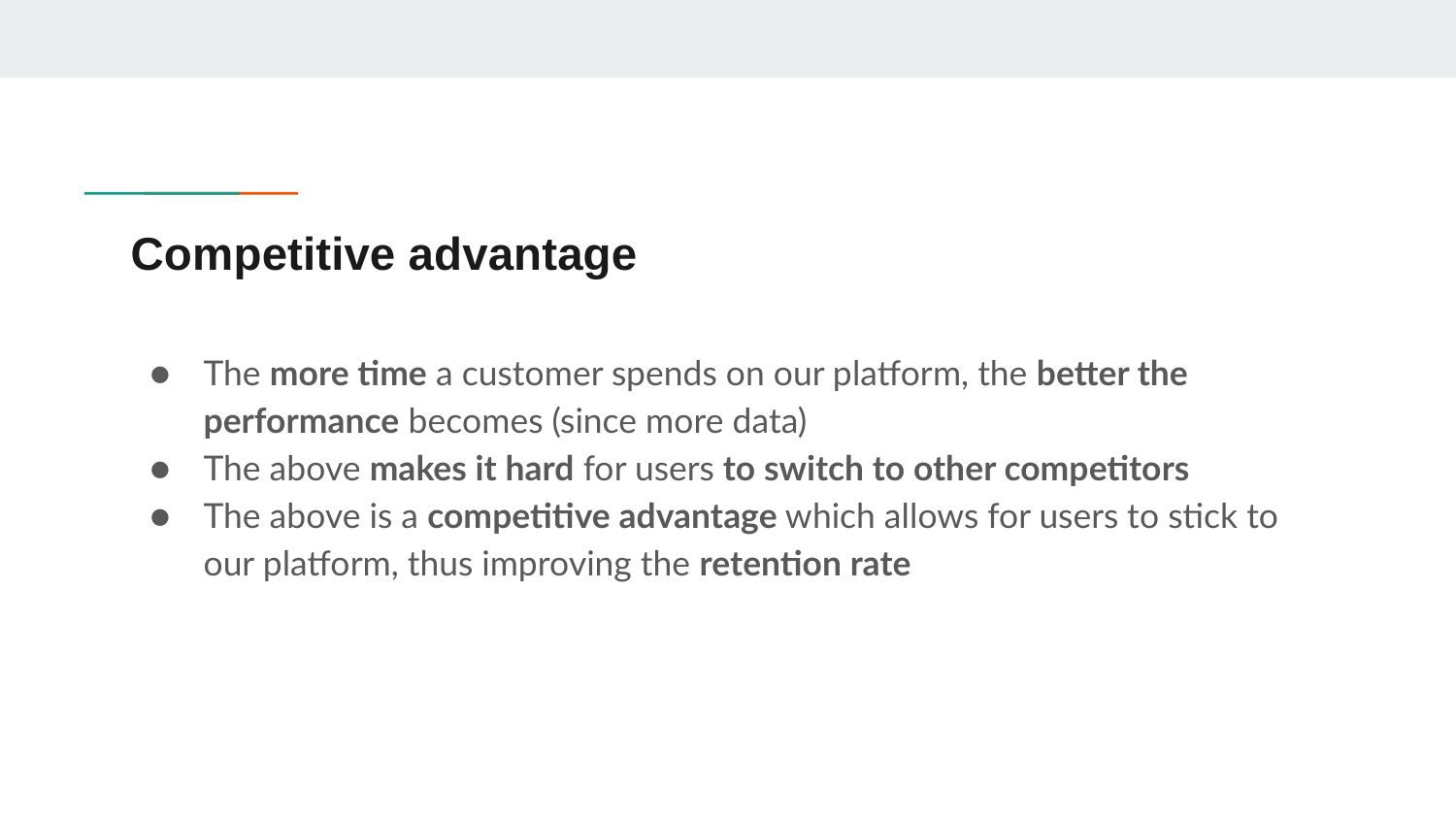

# Competitive advantage
The more time a customer spends on our platform, the better the performance becomes (since more data)
The above makes it hard for users to switch to other competitors
The above is a competitive advantage which allows for users to stick to our platform, thus improving the retention rate